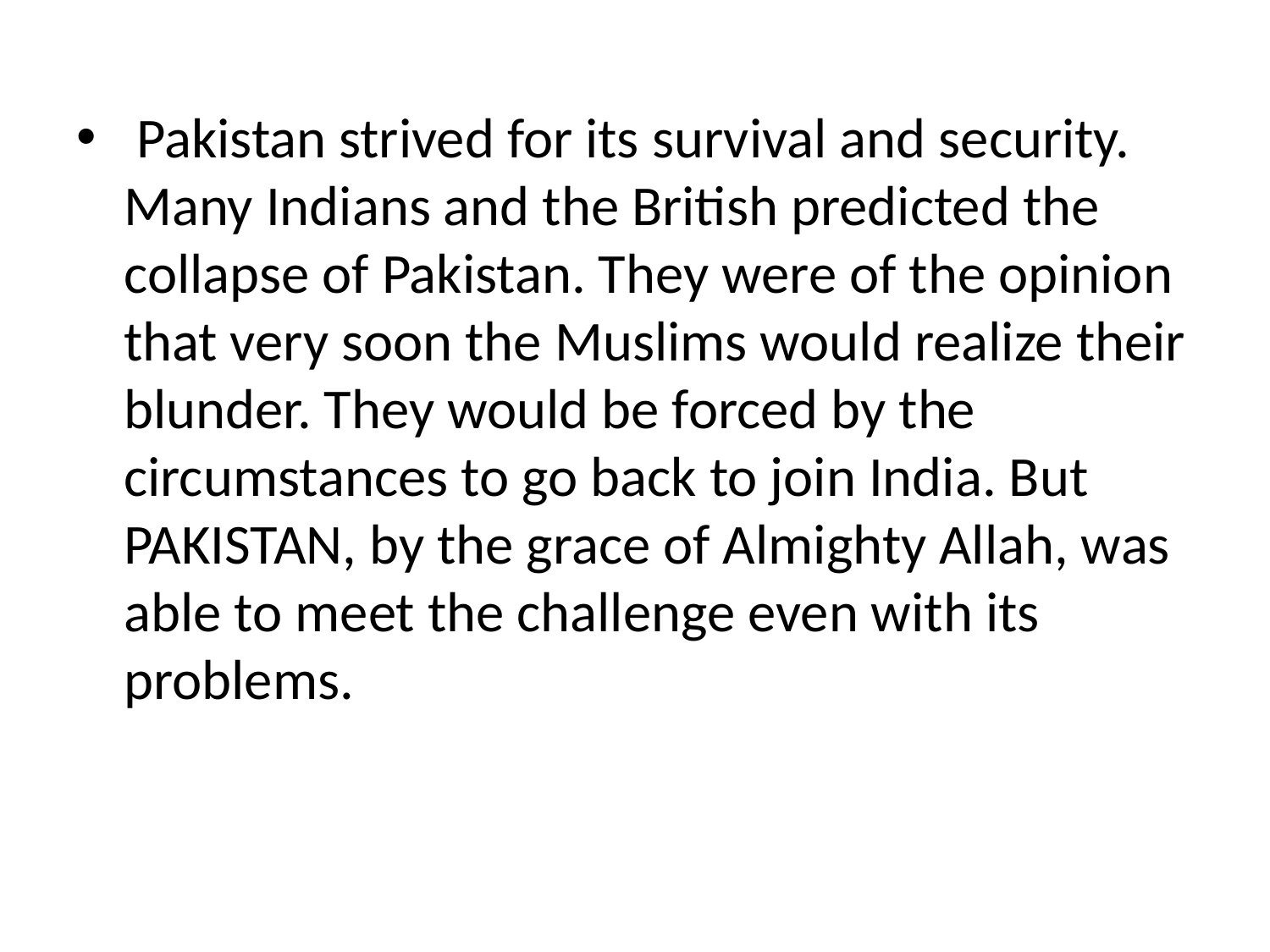

#
 Pakistan strived for its survival and security.  Many Indians and the British predicted the collapse of Pakistan. They were of the opinion that very soon the Muslims would realize their blunder. They would be forced by the circumstances to go back to join India. But PAKISTAN, by the grace of Almighty Allah, was able to meet the challenge even with its problems.